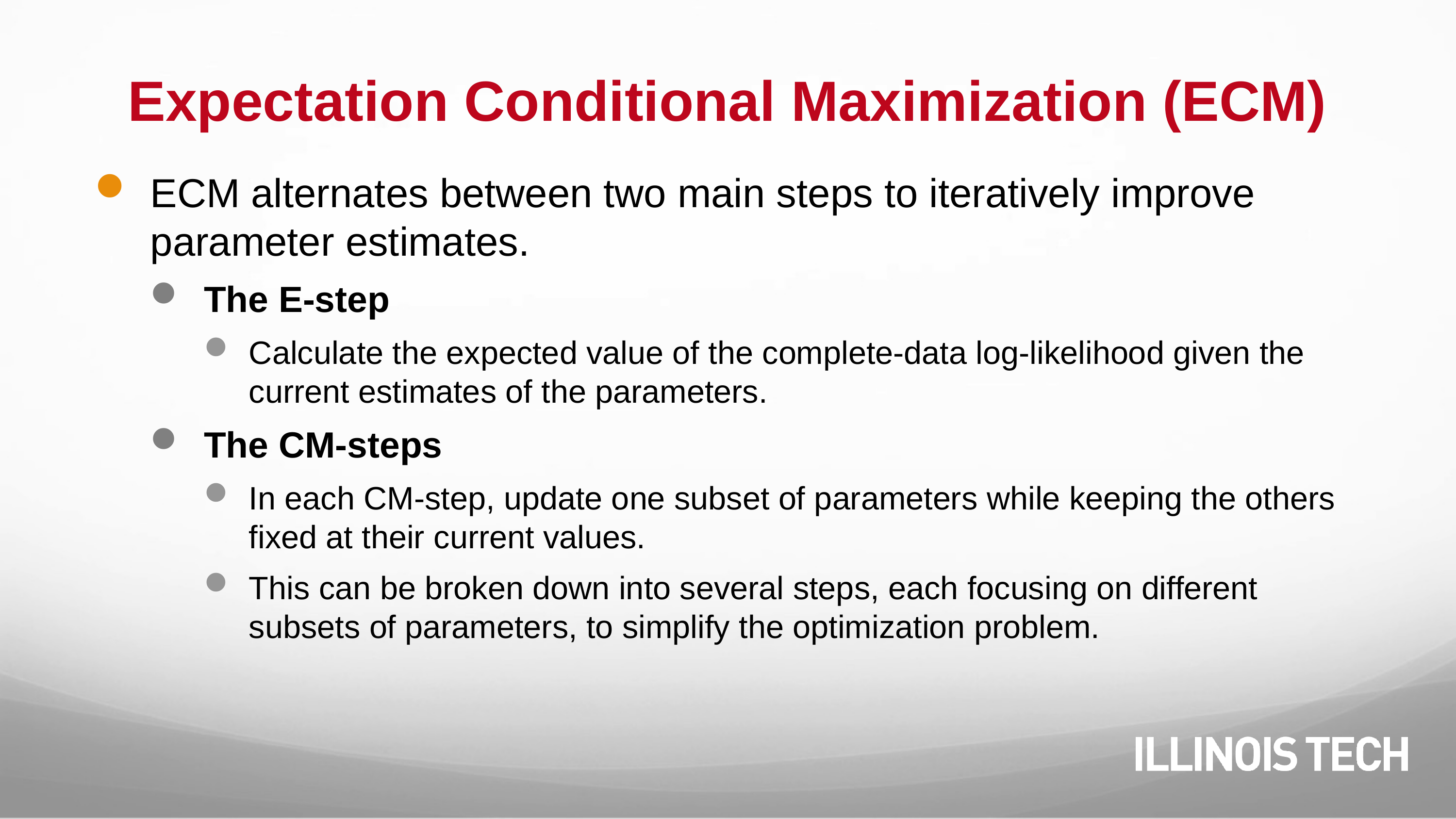

# Expectation Conditional Maximization (ECM)
ECM alternates between two main steps to iteratively improve parameter estimates.
The E-step
Calculate the expected value of the complete-data log-likelihood given the current estimates of the parameters.
The CM-steps
In each CM-step, update one subset of parameters while keeping the others fixed at their current values.
This can be broken down into several steps, each focusing on different subsets of parameters, to simplify the optimization problem.